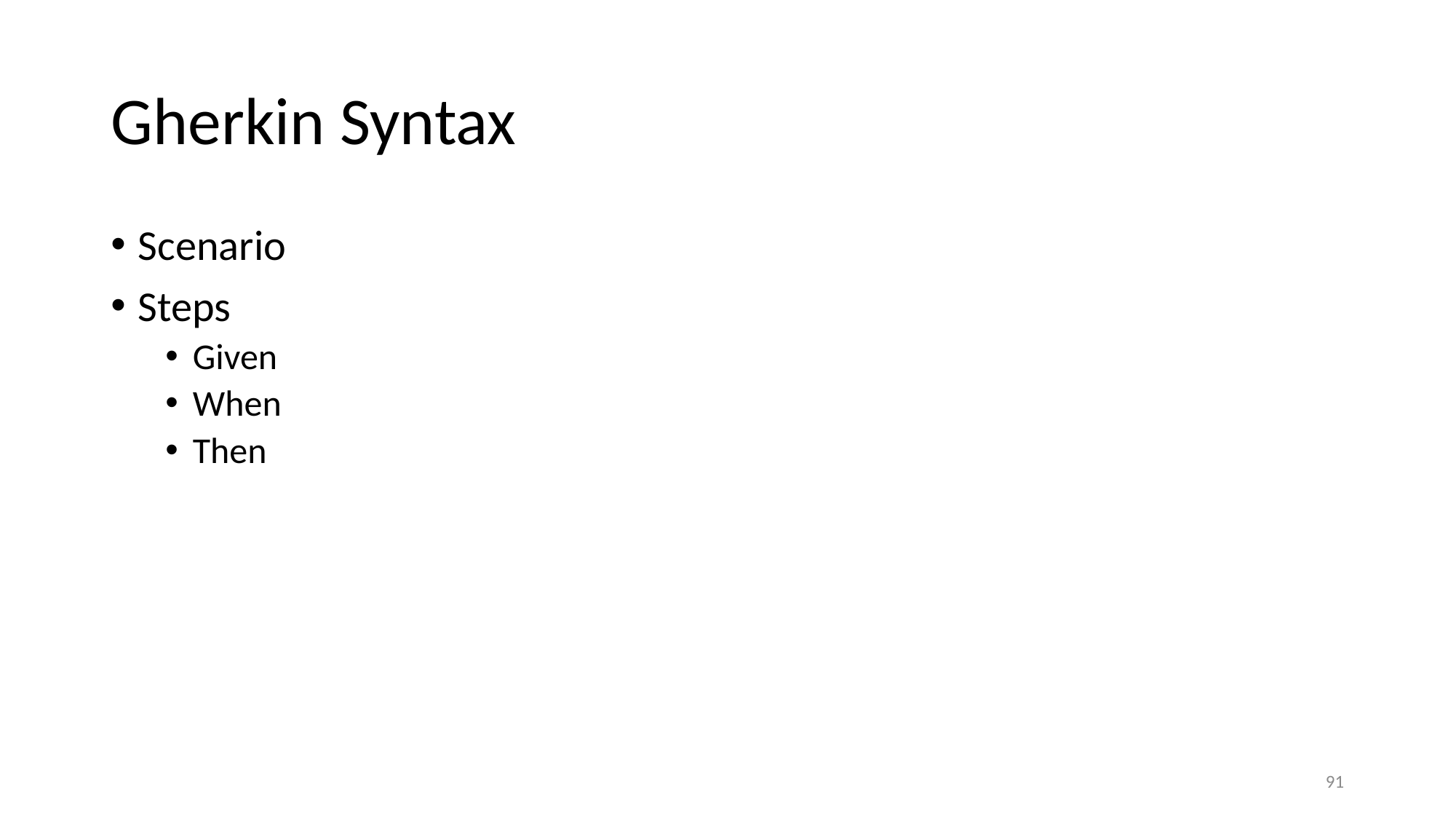

# Gherkin Syntax
Scenario
Steps
Given
When
Then
91